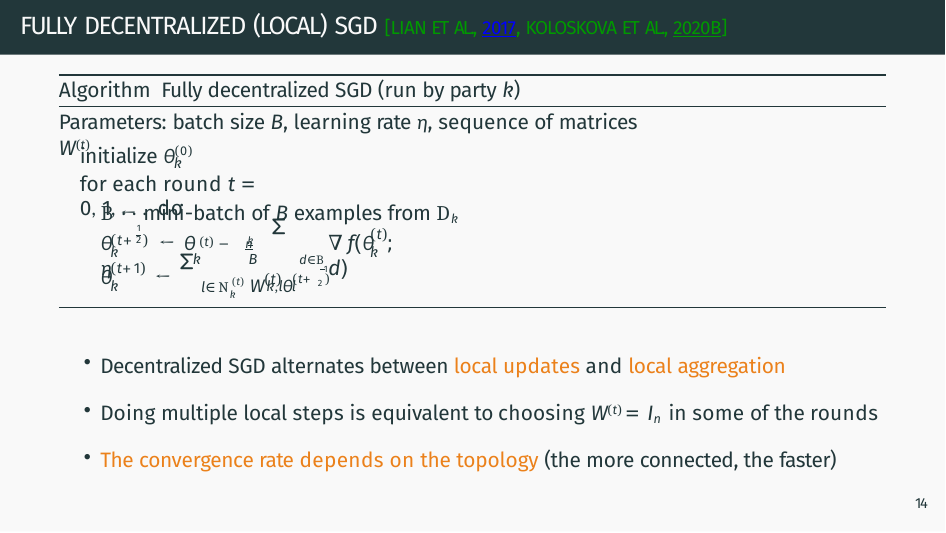

# FULLY DECENTRALIZED (LOCAL) SGD [LIAN ET AL., 2017, KOLOSKOVA ET AL., 2020B]
Algorithm Fully decentralized SGD (run by party k)
Parameters: batch size B, learning rate η, sequence of matrices W(t)

initialize θ(0)
k
for each round t = 0, 1, . . .  do
B ←1 mini-batch of B examples from Dk
Σ
(t+  )	(t)	n
(t)
θ	← θ	−	η
∇f(θ    ; d)
2
k

k
k
k	B	d∈B1
Σ
W(t)θ(t+ 2 )
(t+1)
θ	←

(t)
k
k,l l
l∈N
k

Decentralized SGD alternates between local updates and local aggregation
Doing multiple local steps is equivalent to choosing W(t) = In in some of the rounds
The convergence rate depends on the topology (the more connected, the faster)
14